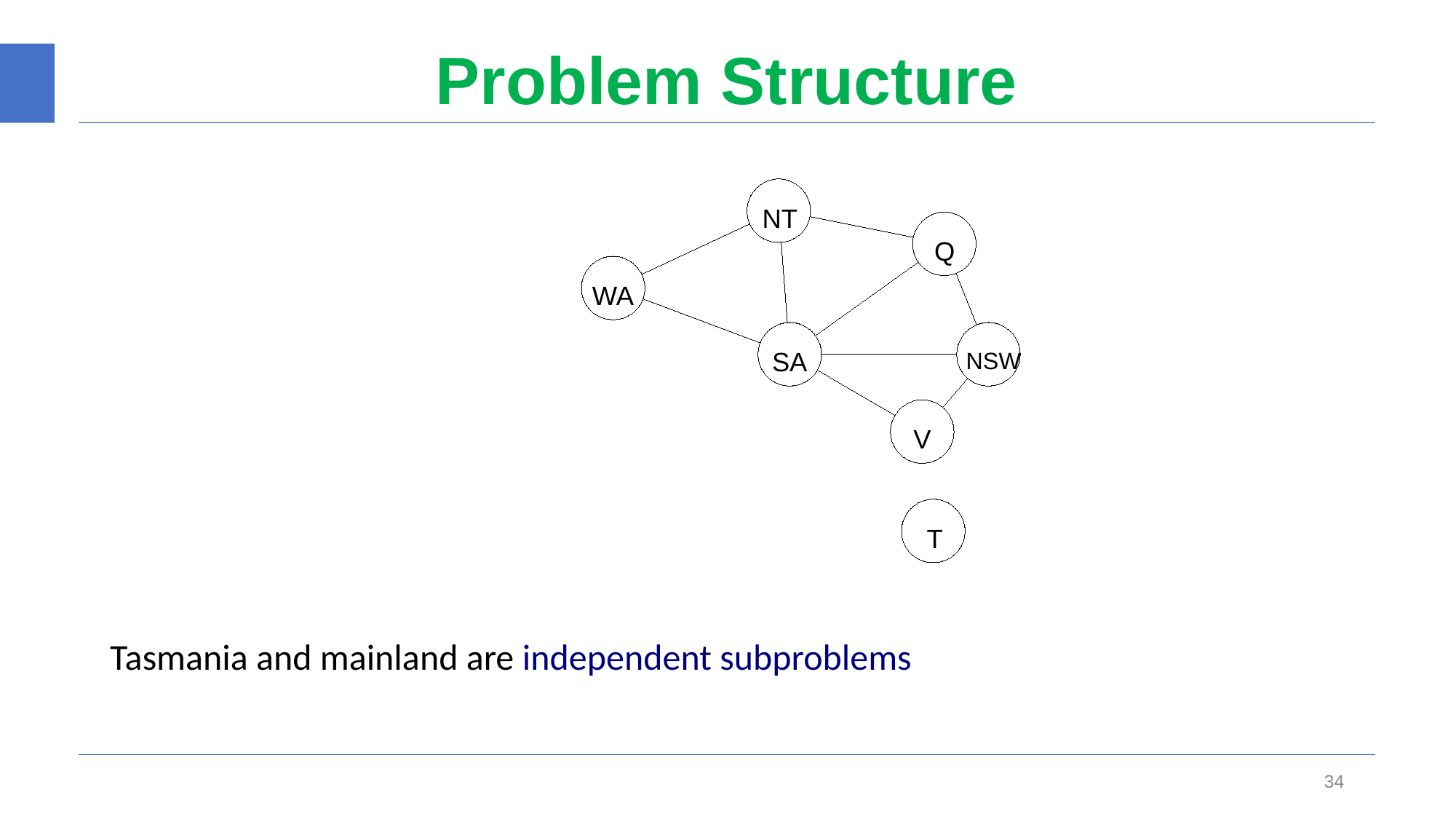

# Problem Structure

NT

Q

WA

SA
NSW

V
Victoria

T
Tasmania and mainland are independent subproblems
34